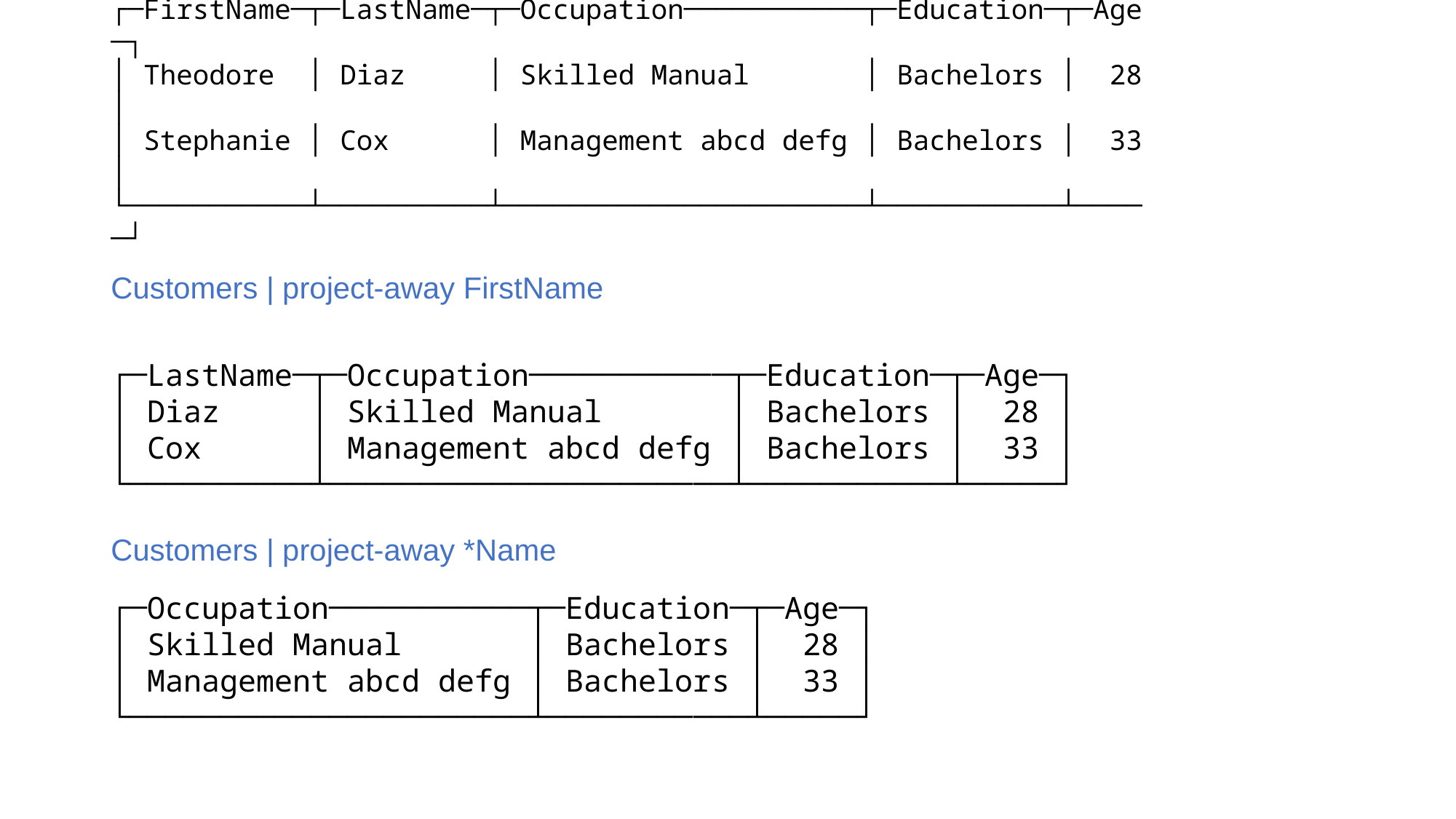

T | project-away ColumnNameOrPattern

┌─FirstName─┬─LastName─┬─Occupation───────────┬─Education─┬─Age─┐
│ Theodore  │ Diaz     │ Skilled Manual       │ Bachelors │  28 │
│ Stephanie │ Cox      │ Management abcd defg │ Bachelors │  33 │
└───────────┴──────────┴──────────────────────┴───────────┴─────┘

Customers | project-away FirstName

┌─LastName─┬─Occupation───────────┬─Education─┬─Age─┐
│ Diaz     │ Skilled Manual       │ Bachelors │  28 │
│ Cox      │ Management abcd defg │ Bachelors │  33 │
└──────────┴──────────────────────┴───────────┴─────┘

Customers | project-away *Name

┌─Occupation───────────┬─Education─┬─Age─┐
│ Skilled Manual       │ Bachelors │  28 │
│ Management abcd defg │ Bachelors │  33 │
└──────────────────────┴───────────┴─────┘

# Operator : project-away